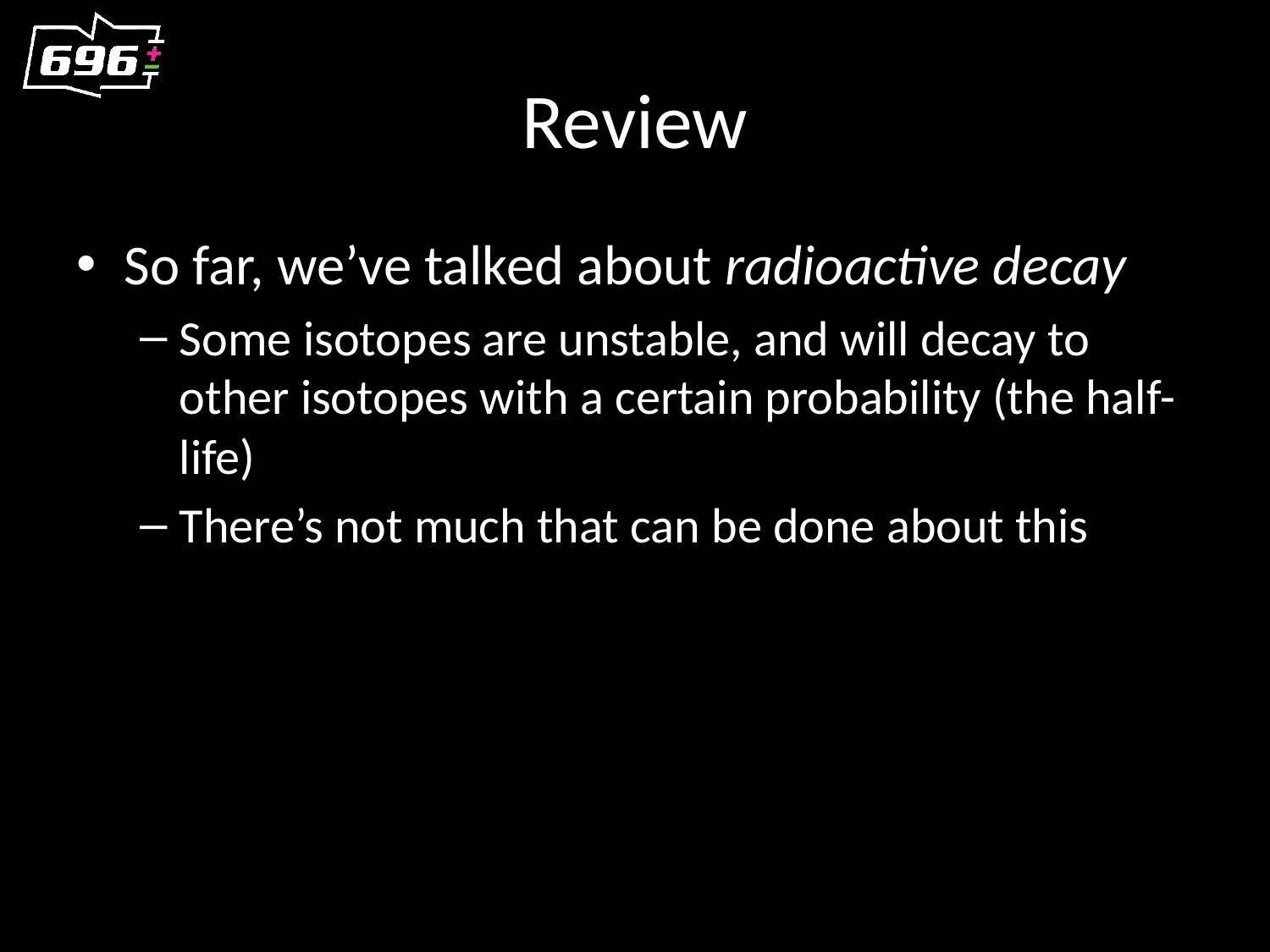

# Review
So far, we’ve talked about radioactive decay
Some isotopes are unstable, and will decay to other isotopes with a certain probability (the half-life)
There’s not much that can be done about this